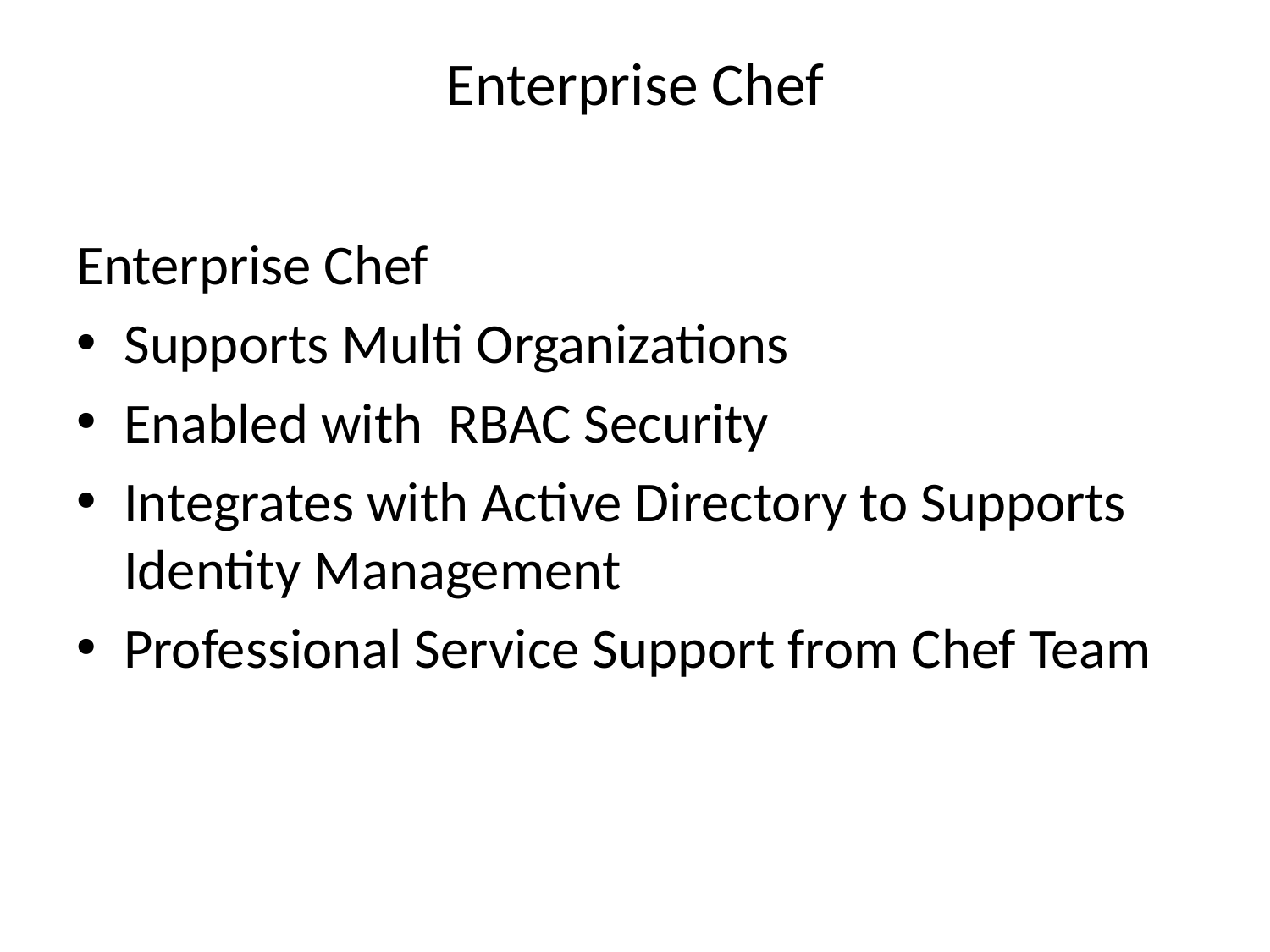

# Enterprise Chef
Enterprise Chef
Supports Multi Organizations
Enabled with  RBAC Security
Integrates with Active Directory to Supports Identity Management
Professional Service Support from Chef Team